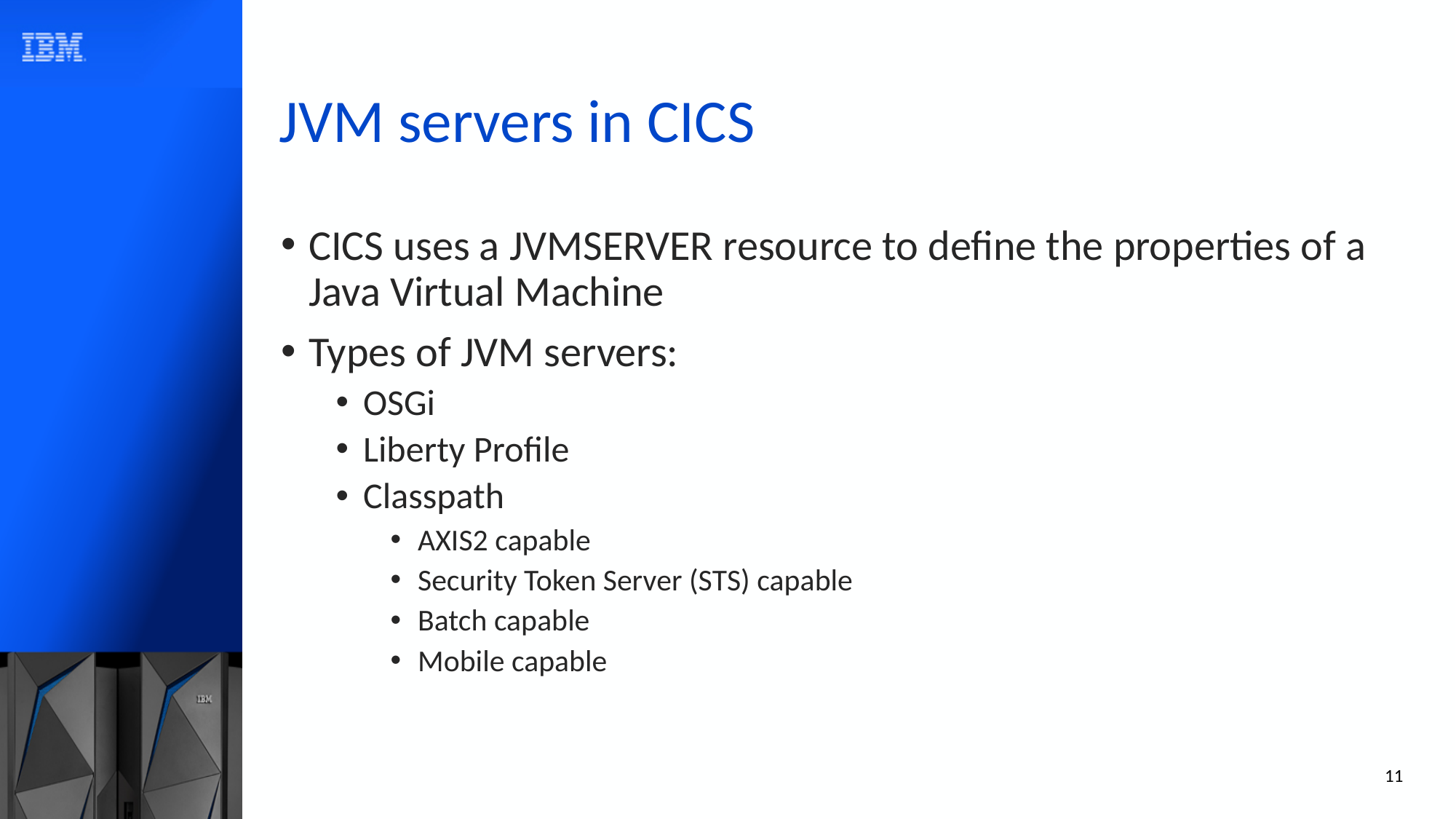

# JVM servers in CICS
CICS uses a JVMSERVER resource to define the properties of a Java Virtual Machine
Types of JVM servers:
OSGi
Liberty Profile
Classpath
AXIS2 capable
Security Token Server (STS) capable
Batch capable
Mobile capable
11